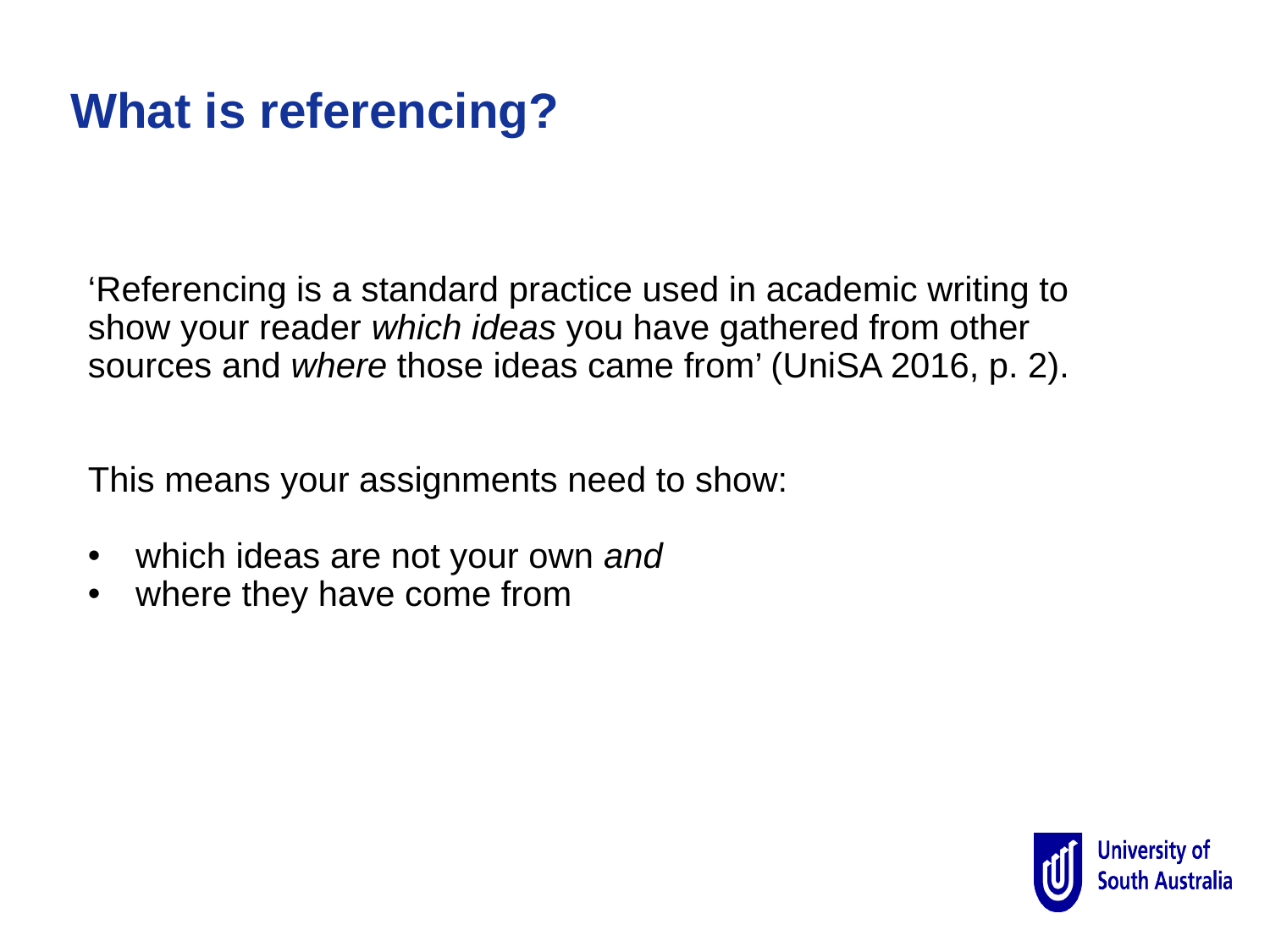

What is referencing?

‘Referencing is a standard practice used in academic writing to show your reader which ideas you have gathered from other sources and where those ideas came from’ (UniSA 2016, p. 2).

This means your assignments need to show:

which ideas are not your own and
where they have come from